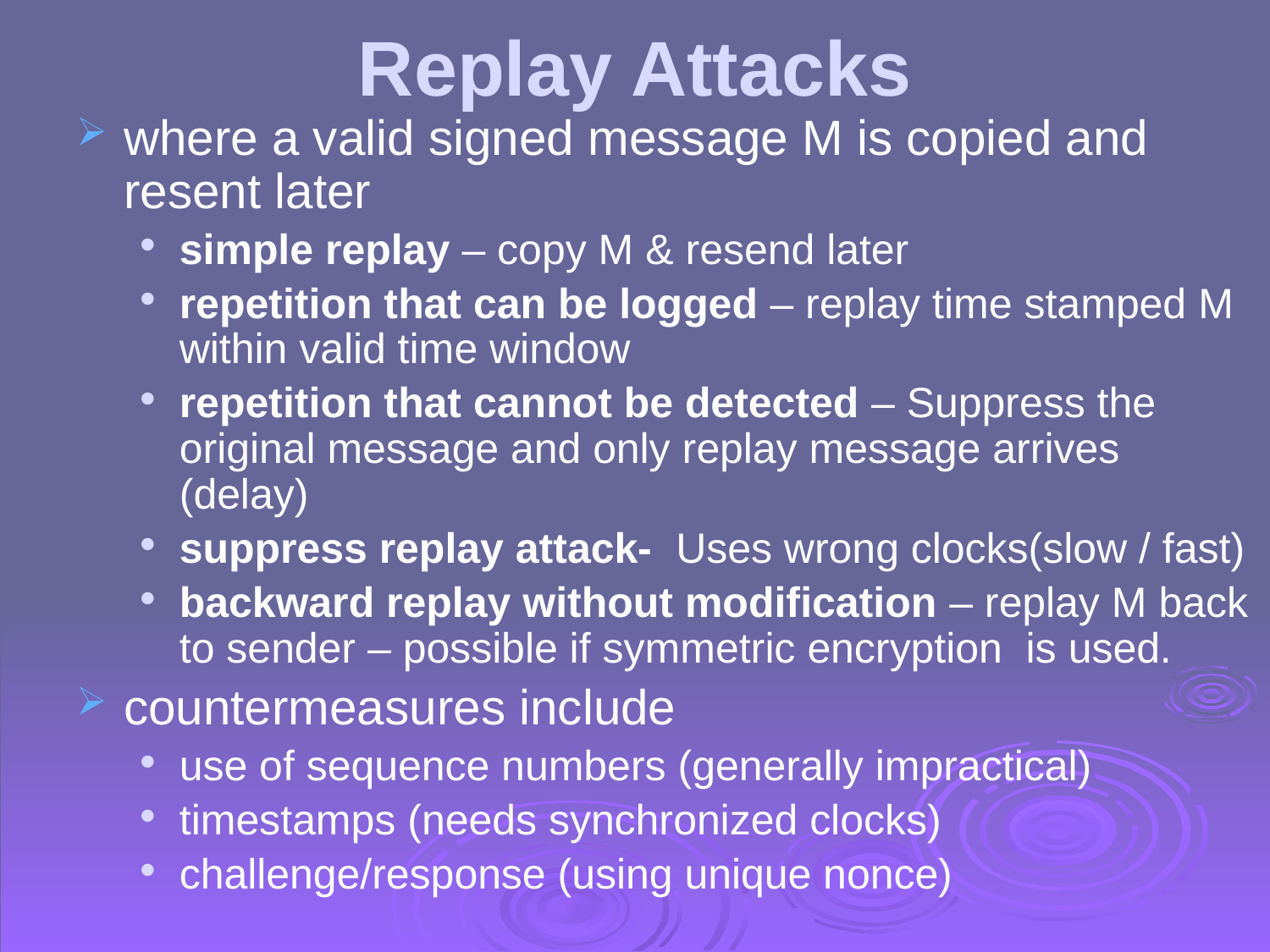

# Replay Attacks
where a valid signed message M is copied and resent later
simple replay – copy M & resend later
repetition that can be logged – replay time stamped M within valid time window
repetition that cannot be detected – Suppress the original message and only replay message arrives (delay)
suppress replay attack-  Uses wrong clocks(slow / fast)
backward replay without modification – replay M back to sender – possible if symmetric encryption  is used.
countermeasures include
use of sequence numbers (generally impractical)
timestamps (needs synchronized clocks)
challenge/response (using unique nonce)